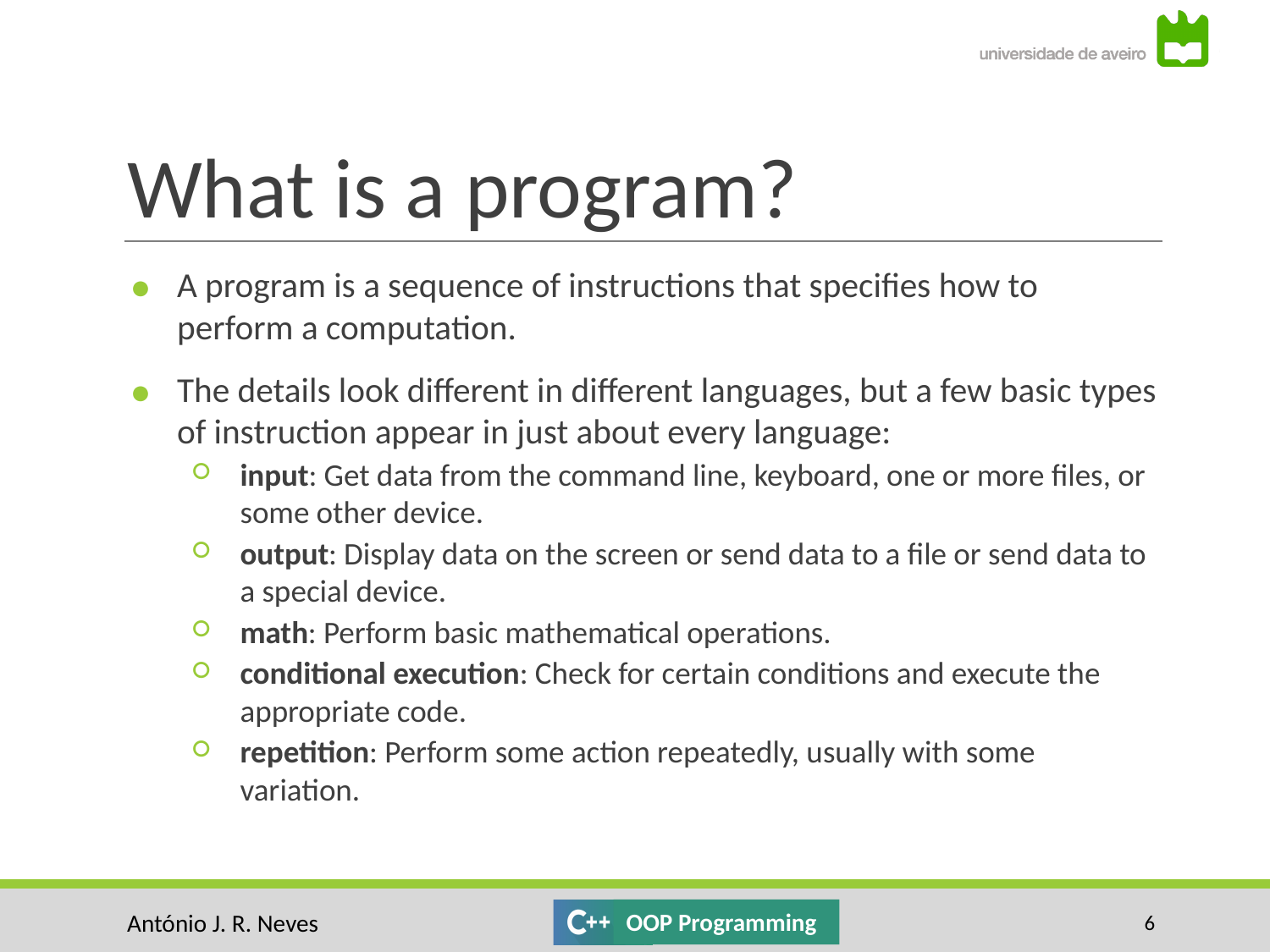

# What is a program?
A program is a sequence of instructions that specifies how to perform a computation.
The details look different in different languages, but a few basic types of instruction appear in just about every language:
input: Get data from the command line, keyboard, one or more files, or some other device.
output: Display data on the screen or send data to a file or send data to a special device.
math: Perform basic mathematical operations.
conditional execution: Check for certain conditions and execute the appropriate code.
repetition: Perform some action repeatedly, usually with some variation.
6